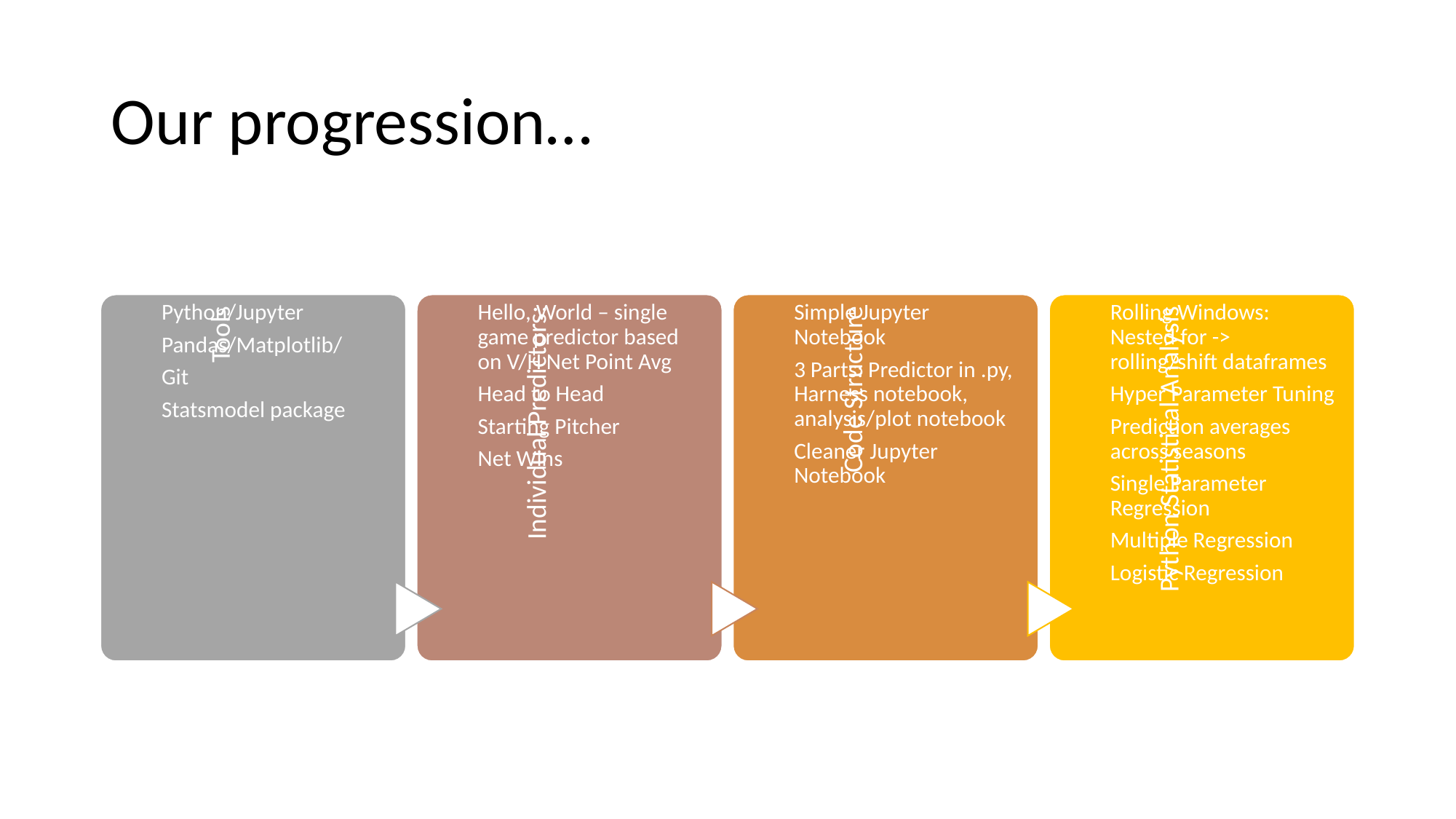

# Our progression…
Tools
Python/Jupyter
Pandas/Matplotlib/
Git
Statsmodel package
Individual Predictors:
Hello, World – single game predictor based on V/H Net Point Avg
Head to Head
Starting Pitcher
Net Wins
Code Structure
Simple Jupyter Notebook
3 Parts: Predictor in .py, Harness notebook, analysis/plot notebook
Cleaner Jupyter Notebook
Python Statistical Analysis
Rolling Windows: Nested for -> rolling/shift dataframes
Hyper Parameter Tuning
Prediction averages across seasons
Single Parameter Regression
Multiple Regression
Logistic Regression